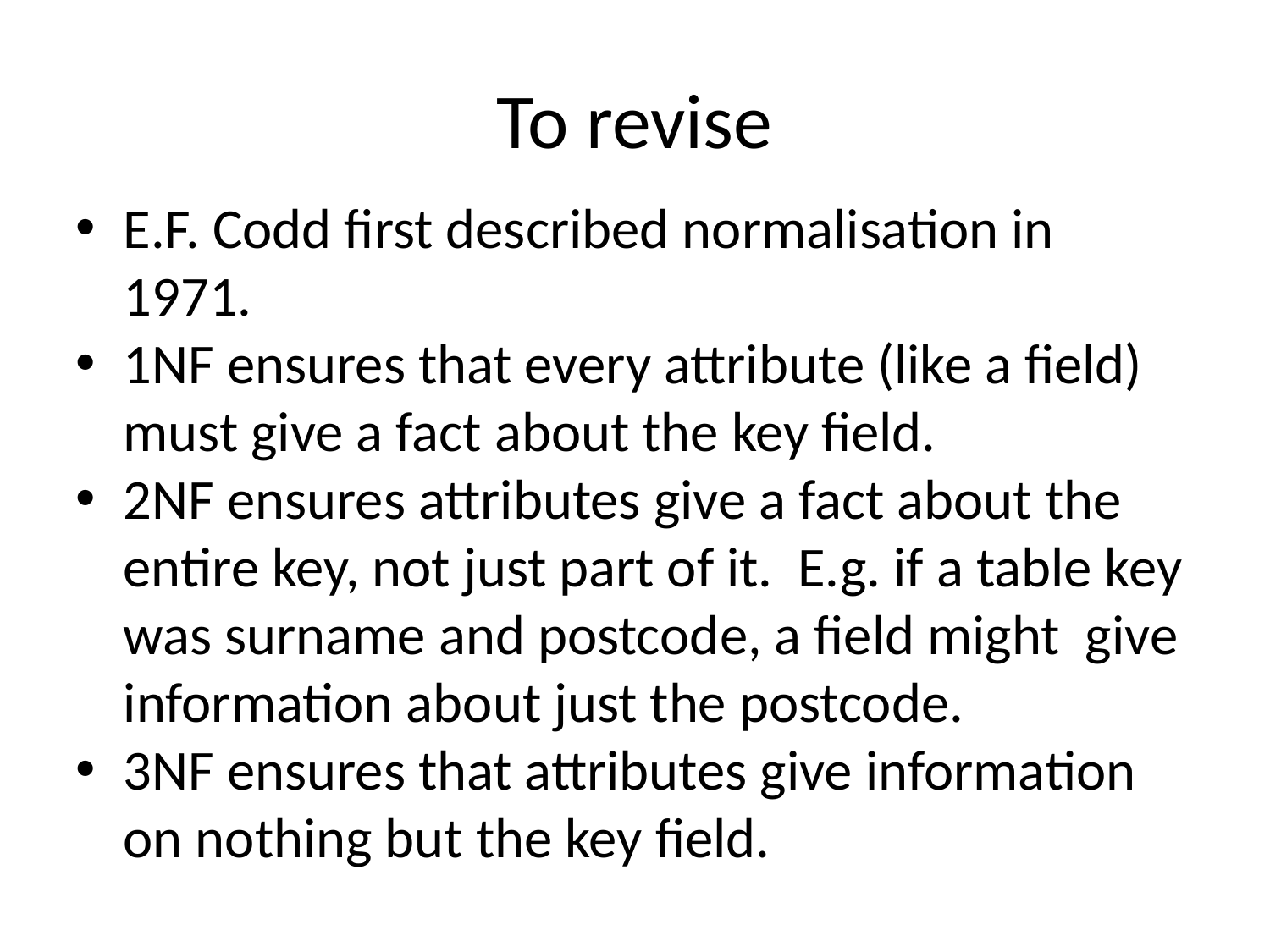

To revise
E.F. Codd first described normalisation in 1971.
1NF ensures that every attribute (like a field) must give a fact about the key field.
2NF ensures attributes give a fact about the entire key, not just part of it.  E.g. if a table key was surname and postcode, a field might  give information about just the postcode.
3NF ensures that attributes give information on nothing but the key field.